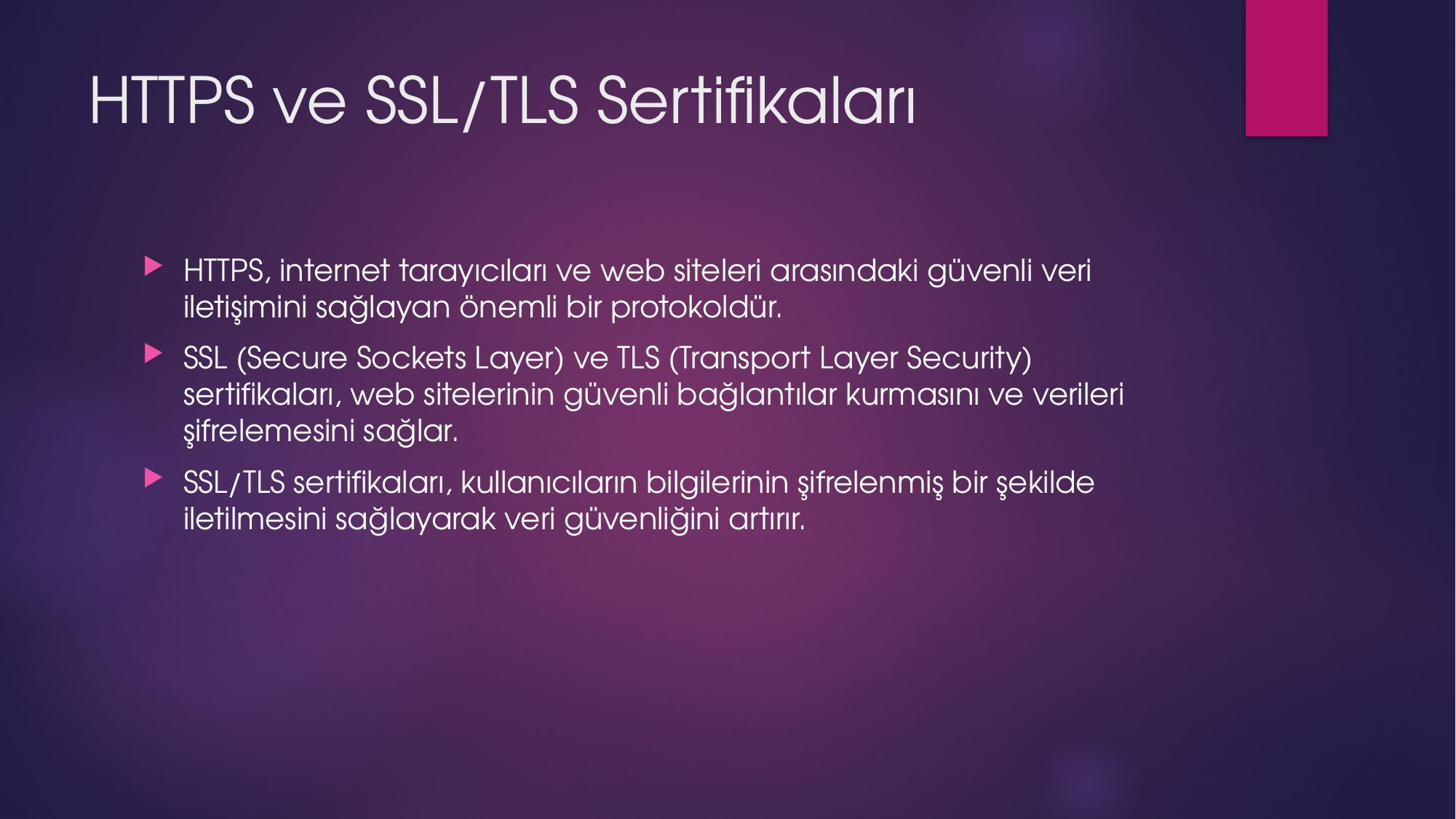

# HTTPS ve SSL/TLS Sertifikaları
HTTPS, internet tarayıcıları ve web siteleri arasındaki güvenli veri iletişimini sağlayan önemli bir protokoldür.
SSL (Secure Sockets Layer) ve TLS (Transport Layer Security) sertifikaları, web sitelerinin güvenli bağlantılar kurmasını ve verileri şifrelemesini sağlar.
SSL/TLS sertifikaları, kullanıcıların bilgilerinin şifrelenmiş bir şekilde iletilmesini sağlayarak veri güvenliğini artırır.